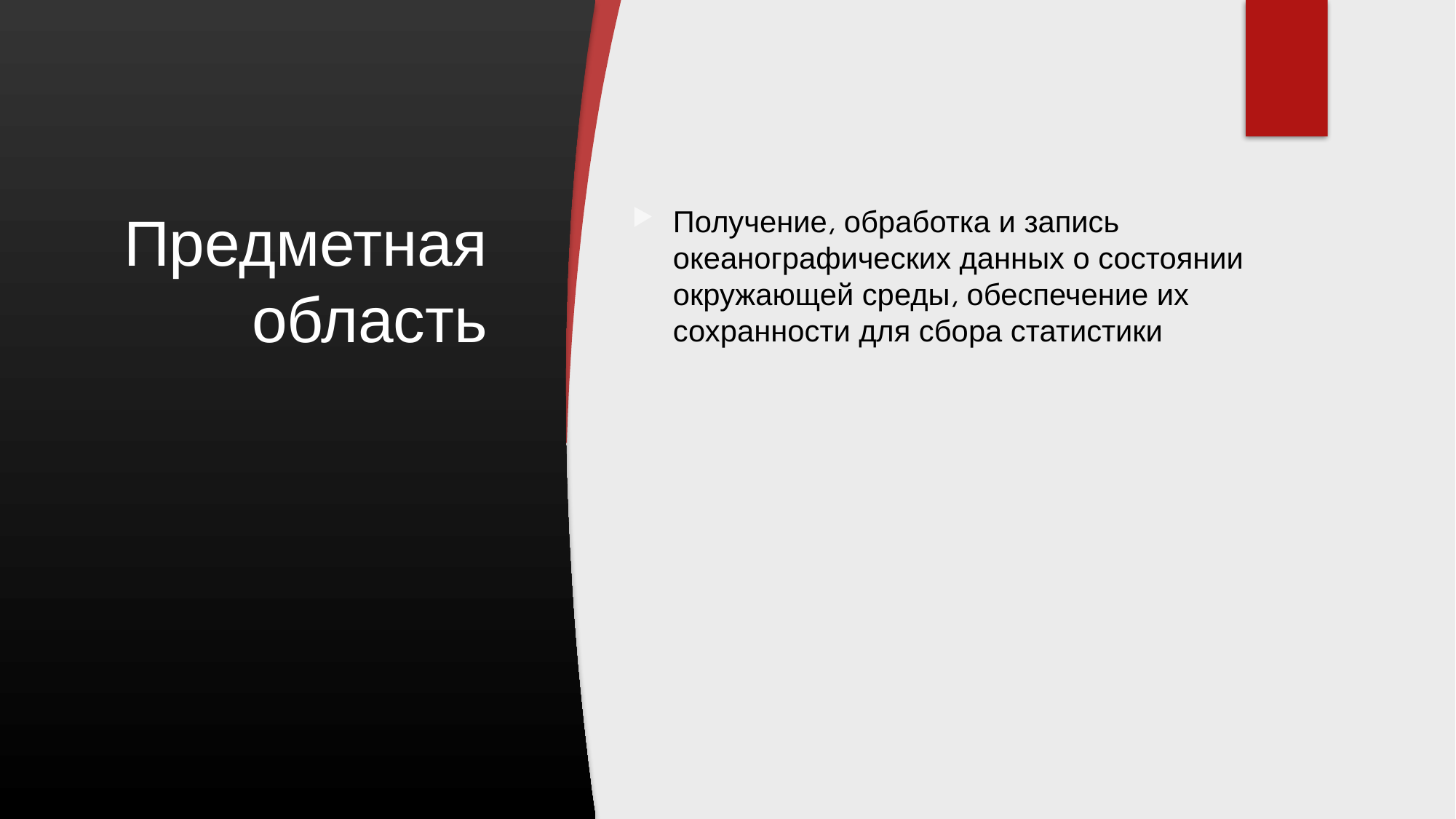

# Предметная область
Получение, обработка и запись океанографических данных о состоянии окружающей среды, обеспечение их сохранности для сбора статистики